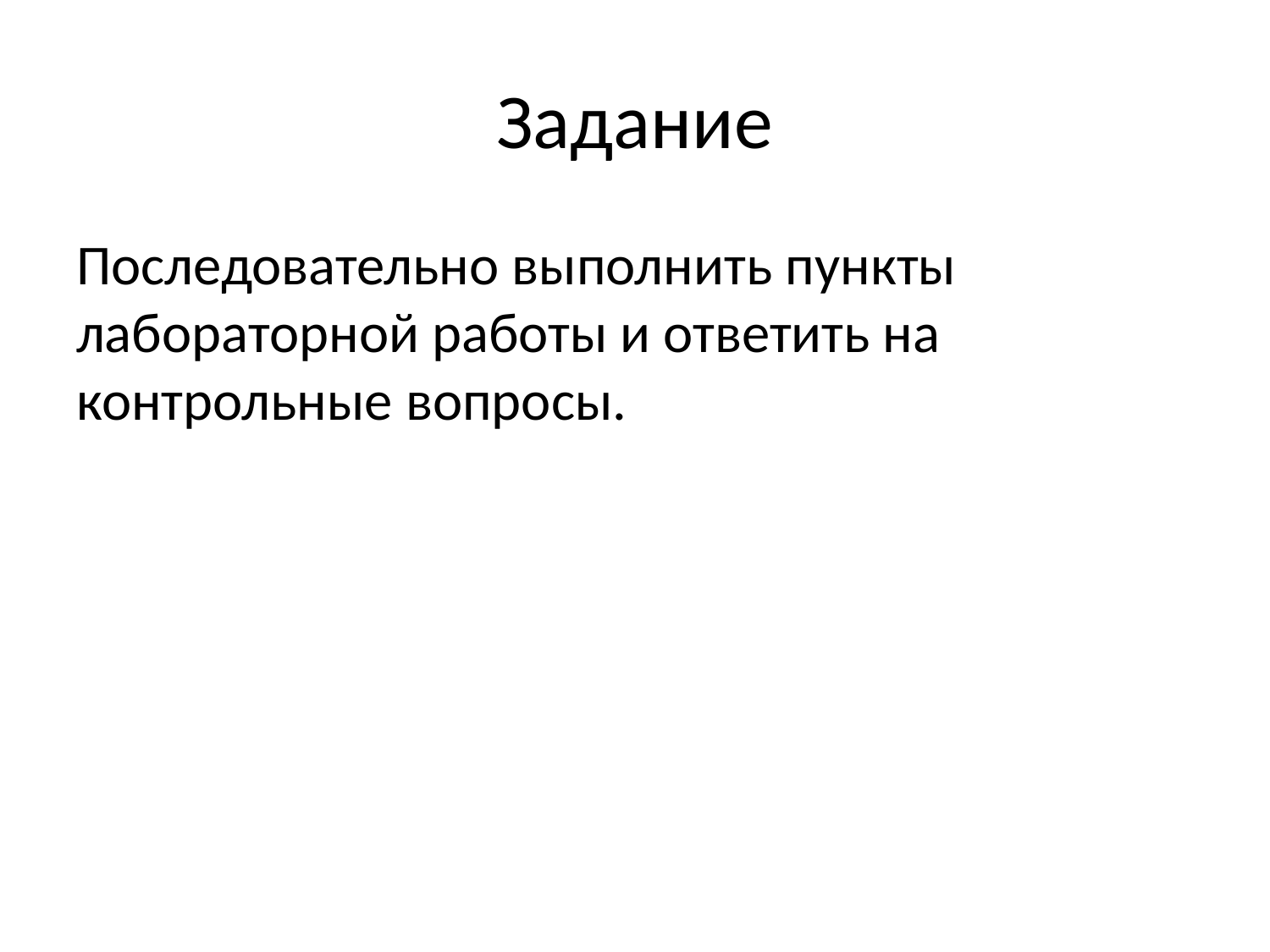

# Задание
Последовательно выполнить пункты лабораторной работы и ответить на контрольные вопросы.